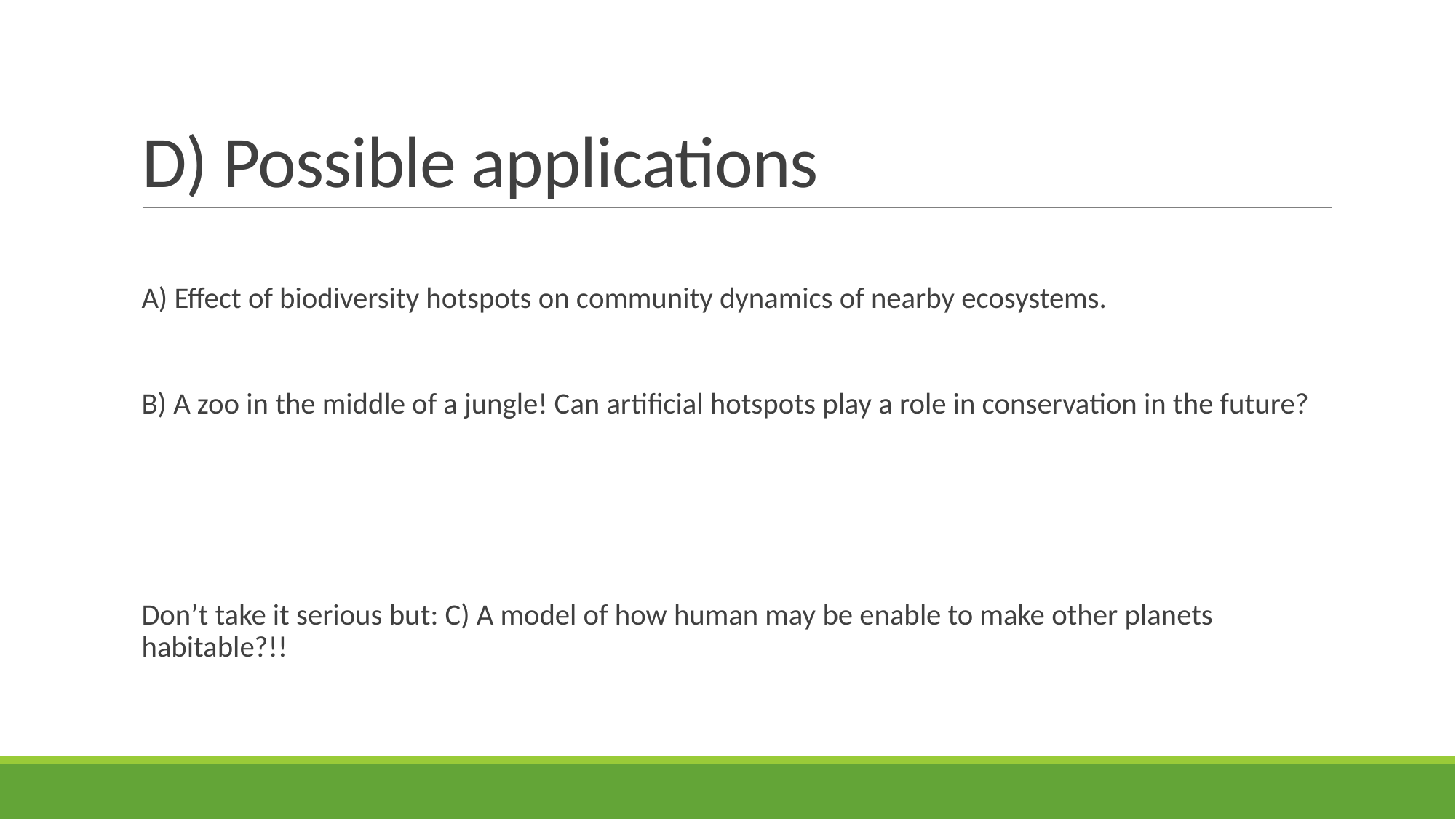

# D) Possible applications

A) Effect of biodiversity hotspots on community dynamics of nearby ecosystems.

B) A zoo in the middle of a jungle! Can artificial hotspots play a role in conservation in the future?

Don’t take it serious but: C) A model of how human may be enable to make other planets habitable?!!